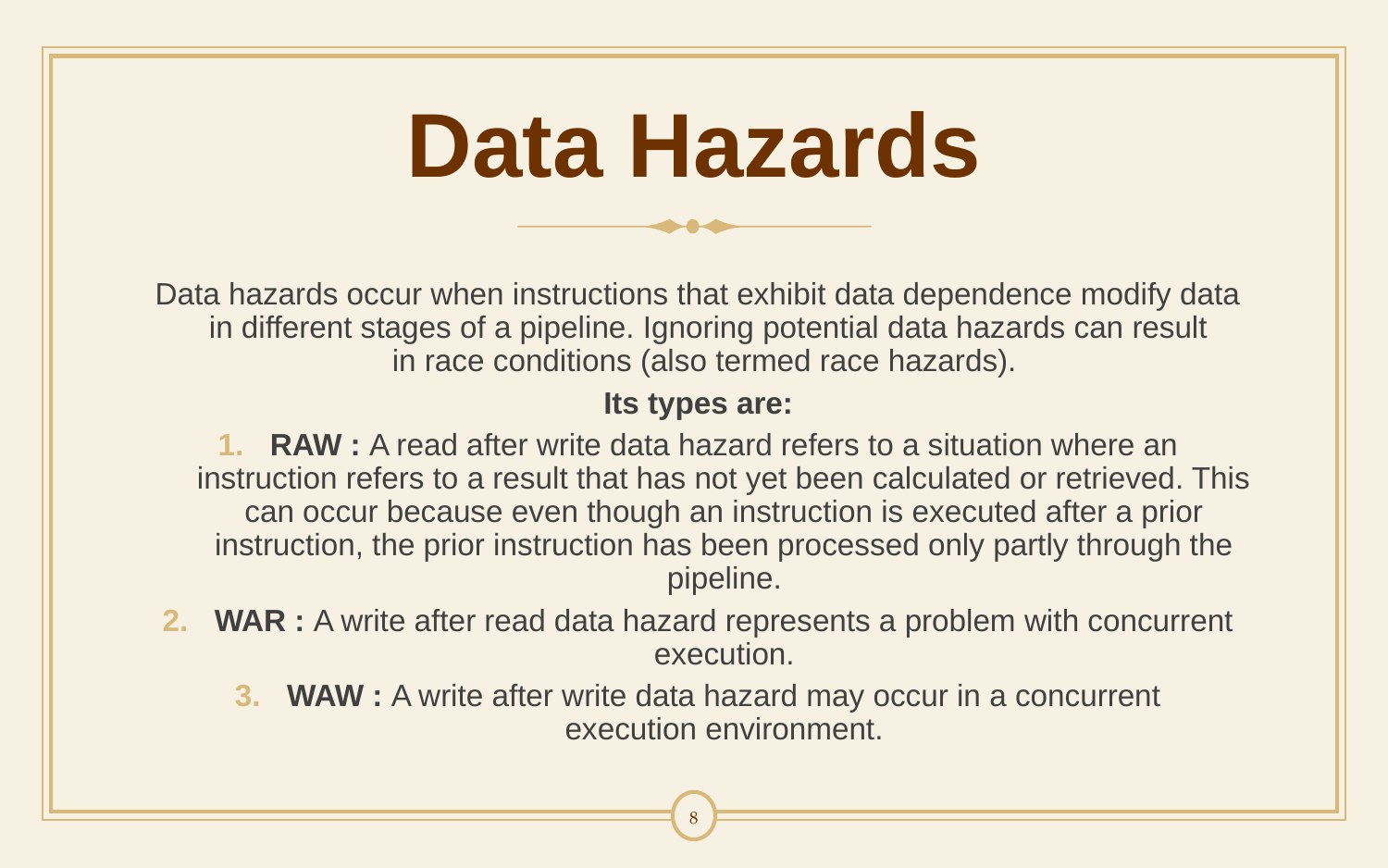

# Data Hazards
Data hazards occur when instructions that exhibit data dependence modify data in different stages of a pipeline. Ignoring potential data hazards can result in race conditions (also termed race hazards).
Its types are:
RAW : A read after write data hazard refers to a situation where an instruction refers to a result that has not yet been calculated or retrieved. This can occur because even though an instruction is executed after a prior instruction, the prior instruction has been processed only partly through the pipeline.
WAR : A write after read data hazard represents a problem with concurrent execution.
WAW : A write after write data hazard may occur in a concurrent execution environment.
8